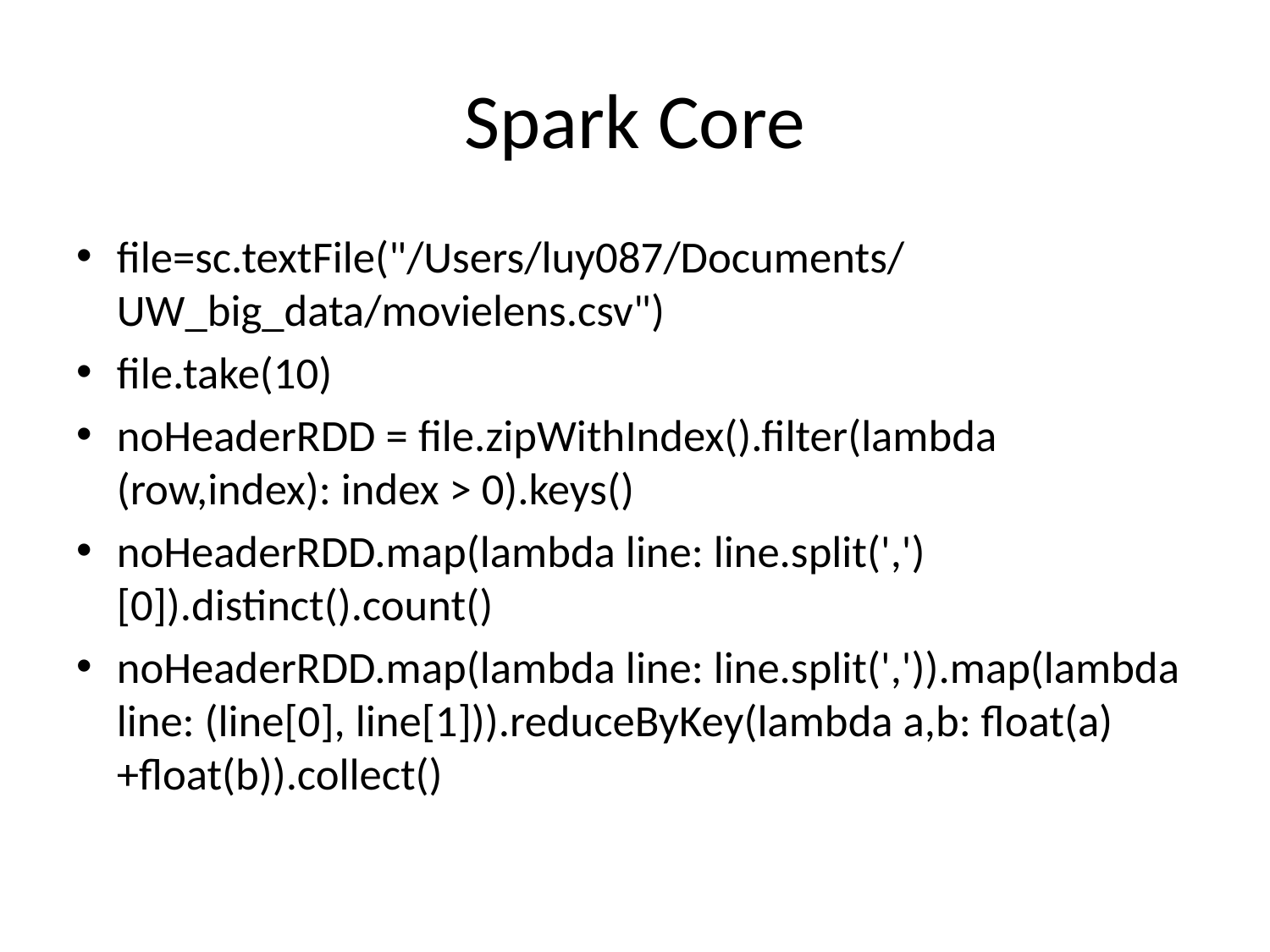

# Spark Core
file=sc.textFile("/Users/luy087/Documents/UW_big_data/movielens.csv")
file.take(10)
noHeaderRDD = file.zipWithIndex().filter(lambda (row,index): index > 0).keys()
noHeaderRDD.map(lambda line: line.split(',')[0]).distinct().count()
noHeaderRDD.map(lambda line: line.split(',')).map(lambda line: (line[0], line[1])).reduceByKey(lambda a,b: float(a)+float(b)).collect()